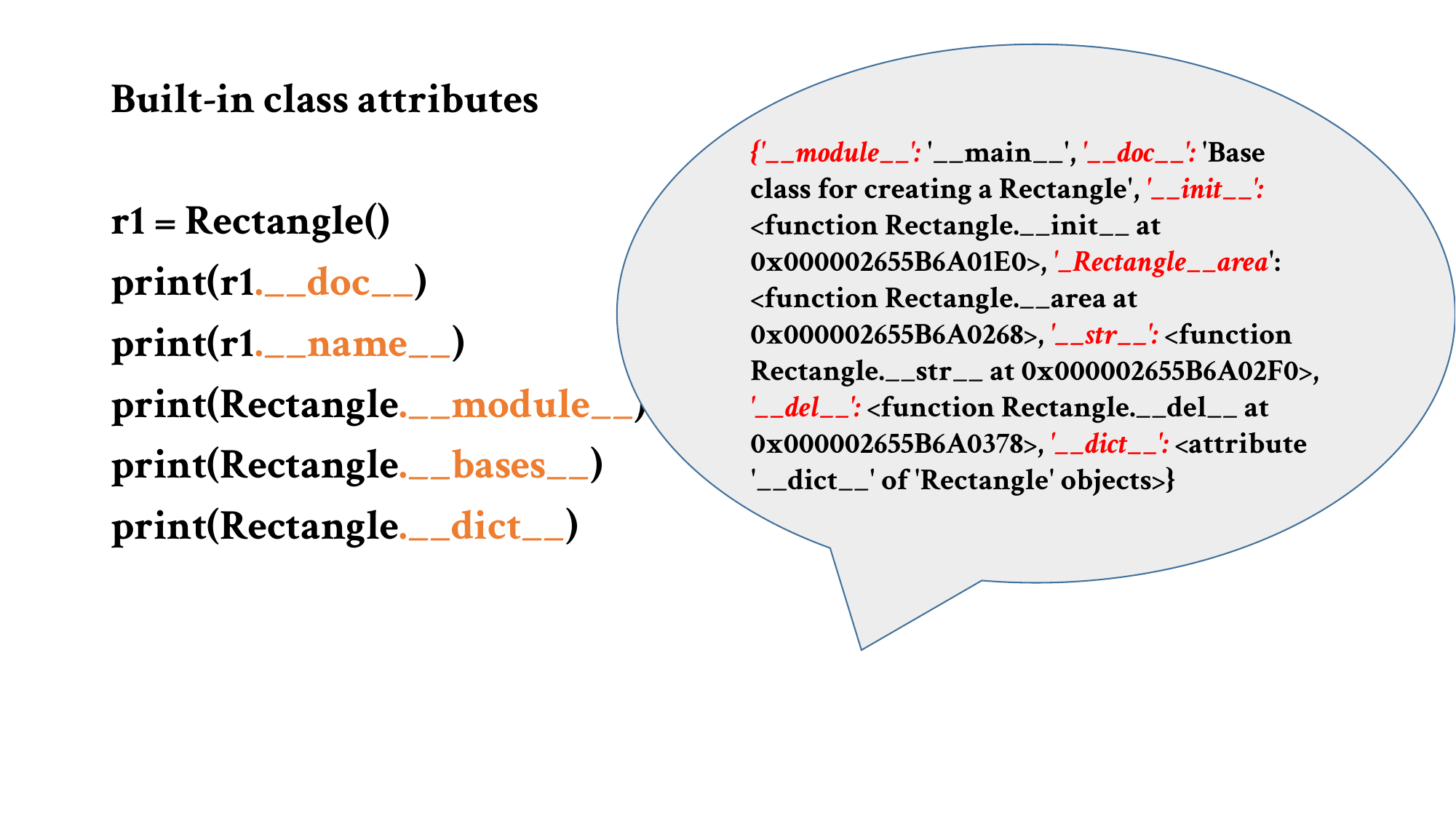

{'__module__': '__main__', '__doc__': 'Base class for creating a Rectangle', '__init__': <function Rectangle.__init__ at 0x000002655B6A01E0>, '_Rectangle__area': <function Rectangle.__area at 0x000002655B6A0268>, '__str__': <function Rectangle.__str__ at 0x000002655B6A02F0>, '__del__': <function Rectangle.__del__ at 0x000002655B6A0378>, '__dict__': <attribute '__dict__' of 'Rectangle' objects>}
Built-in class attributes

r1 = Rectangle()
print(r1.__doc__)
print(r1.__name__)
print(Rectangle.__module__)
print(Rectangle.__bases__)
print(Rectangle.__dict__)
__main__
(<class 'object'>,)
Rectangle
Base class for creating a Rectangle